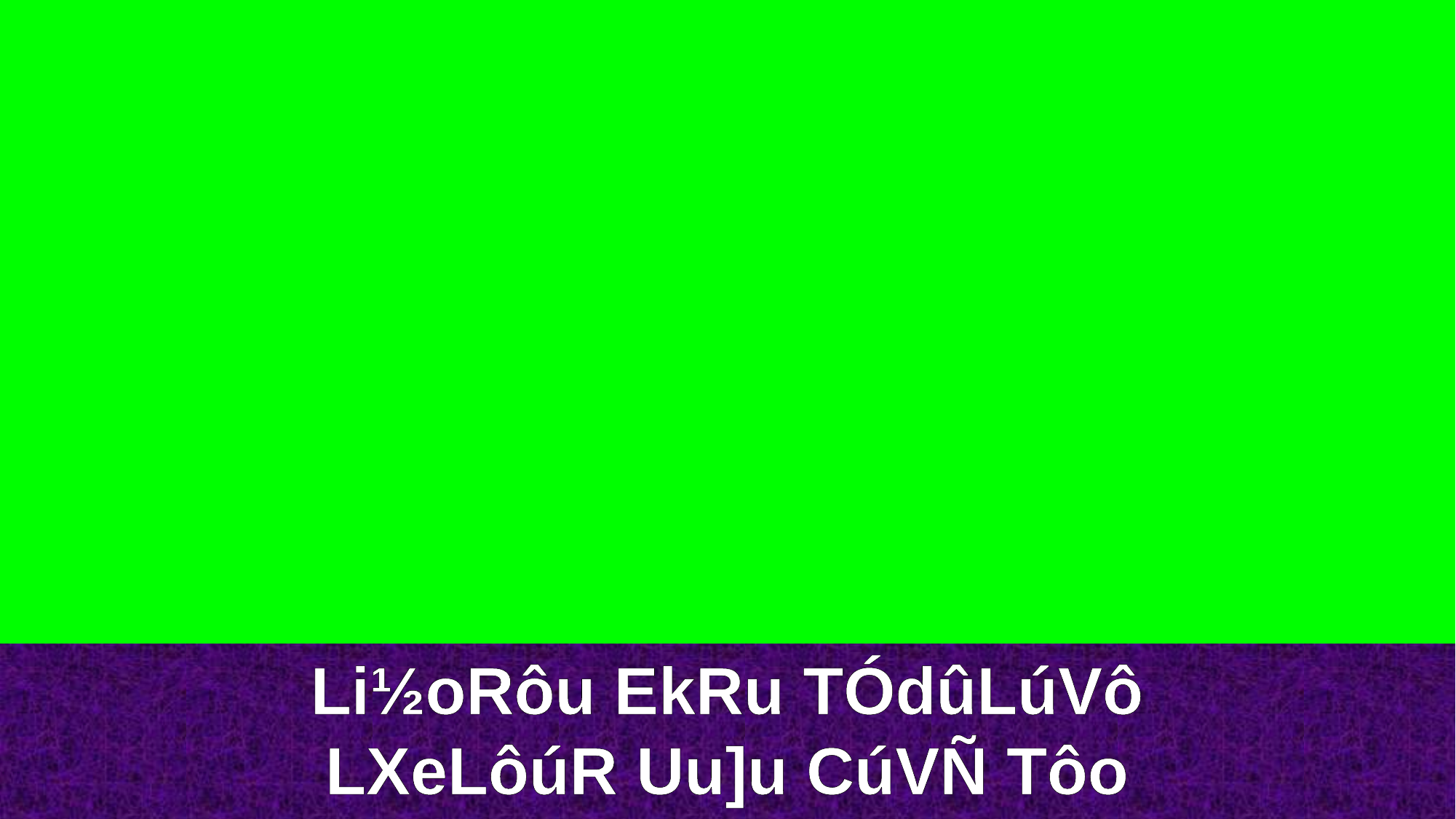

Li½oRôu EkRu TÓdûLúVô LXeLôúR Uu]u CúVÑ Tôo